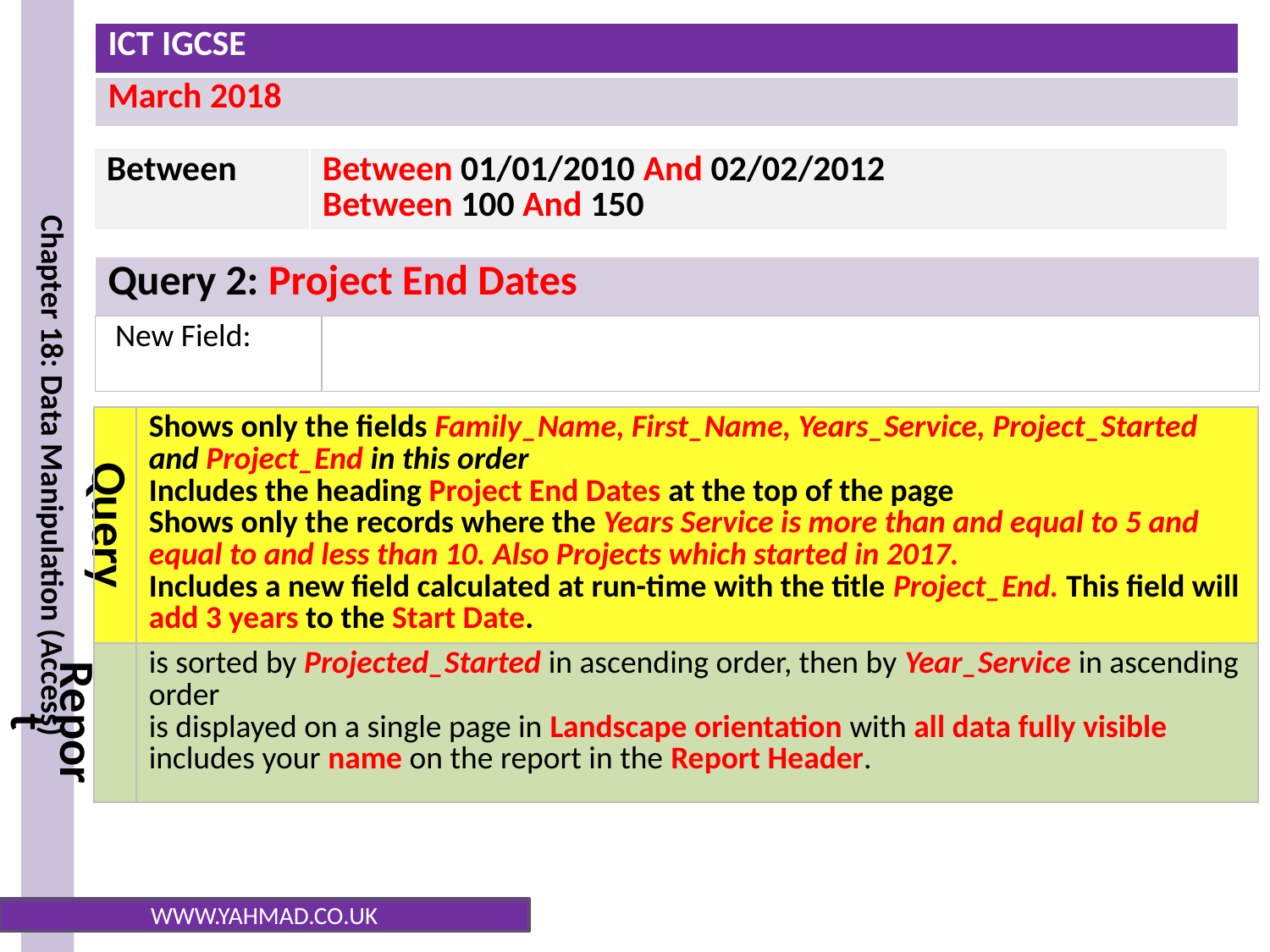

| Between | Between 01/01/2010 And 02/02/2012 Between 100 And 150 |
| --- | --- |
| Query 2: Project End Dates |  |
| --- | --- |
| New Field: |  |
Search Criteria

| Query | Shows only the fields Family\_Name, First\_Name, Years\_Service, Project\_Started and Project\_End in this order Includes the heading Project End Dates at the top of the page Shows only the records where the Years Service is more than and equal to 5 and equal to and less than 10. Also Projects which started in 2017. Includes a new field calculated at run-time with the title Project\_End. This field will add 3 years to the Start Date. |
| --- | --- |
| Report | is sorted by Projected\_Started in ascending order, then by Year\_Service in ascending order is displayed on a single page in Landscape orientation with all data fully visible includes your name on the report in the Report Header. |